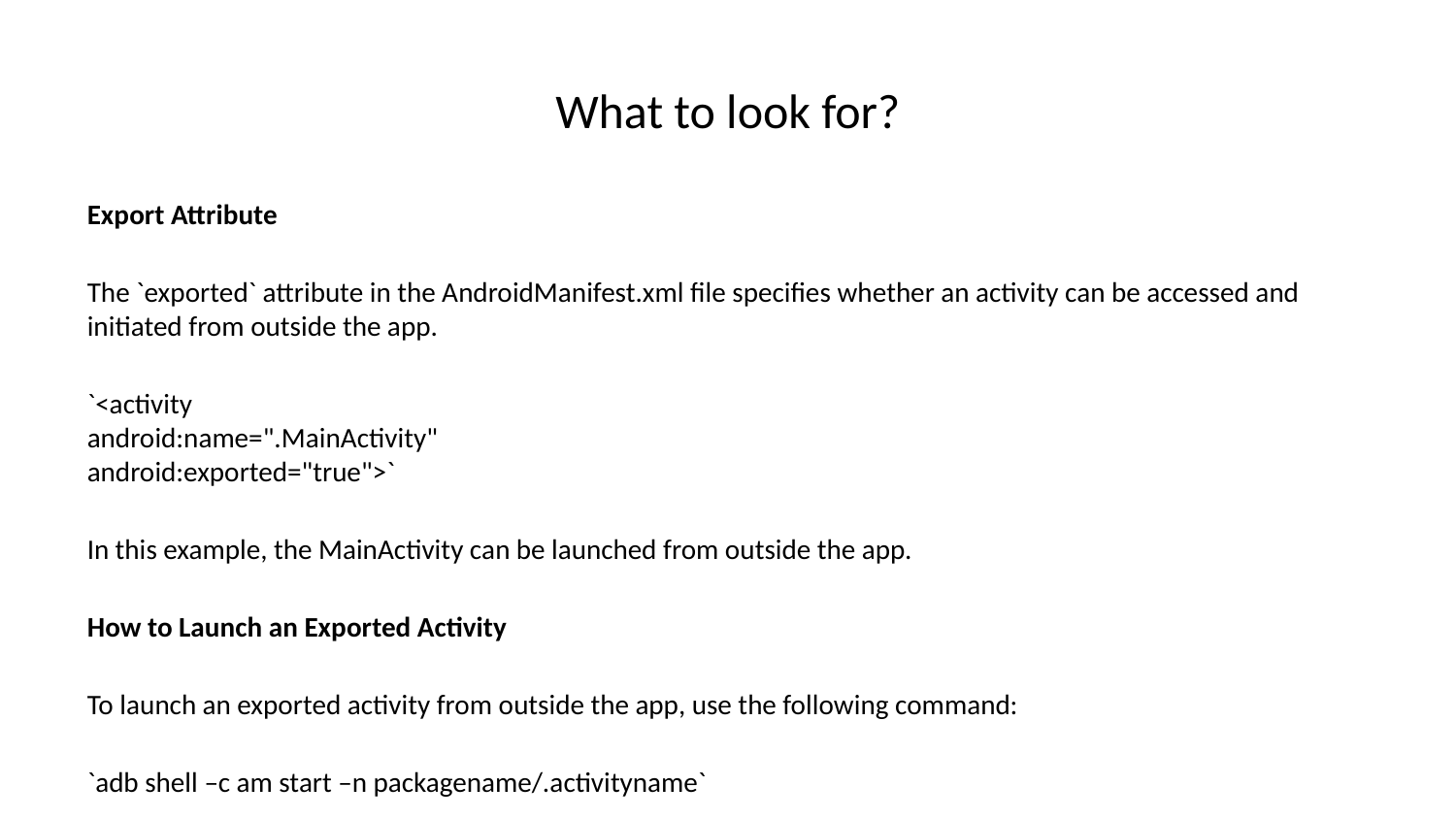

# What to look for?

Export Attribute

The `exported` attribute in the AndroidManifest.xml file specifies whether an activity can be accessed and initiated from outside the app.

`<activity
android:name=".MainActivity"
android:exported="true">`

In this example, the MainActivity can be launched from outside the app.

How to Launch an Exported Activity

To launch an exported activity from outside the app, use the following command:

`adb shell –c am start –n packagename/.activityname`

For example, to launch the MainActivity from the package `com.example.myapp`, use the following command:

`adb shell –c am start –n com.example.myapp/.MainActivity`